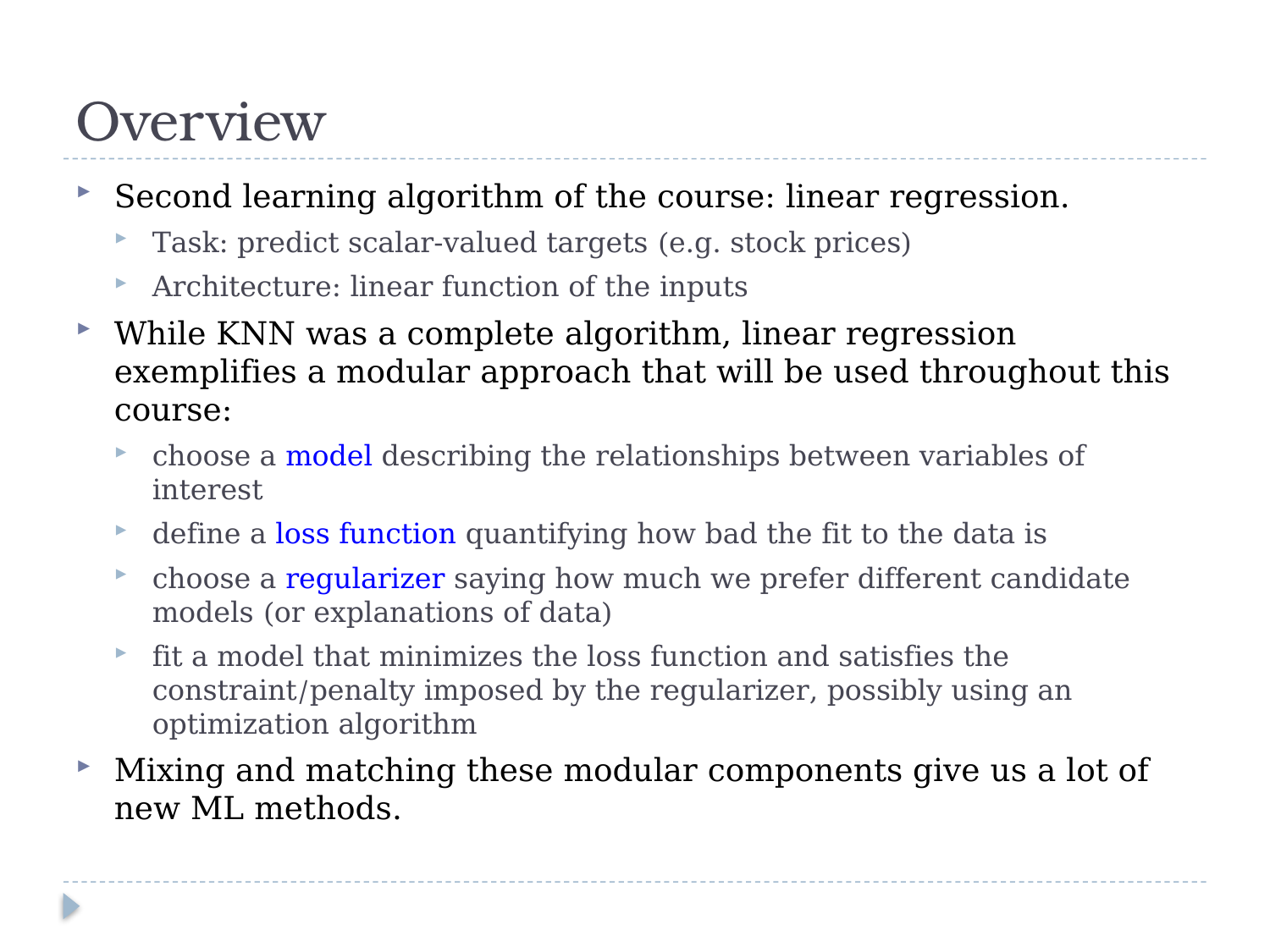

# Overview
Second learning algorithm of the course: linear regression.
Task: predict scalar-valued targets (e.g. stock prices)
Architecture: linear function of the inputs
While KNN was a complete algorithm, linear regression exemplifies a modular approach that will be used throughout this course:
choose a model describing the relationships between variables of interest
define a loss function quantifying how bad the fit to the data is
choose a regularizer saying how much we prefer different candidate models (or explanations of data)
fit a model that minimizes the loss function and satisfies the constraint/penalty imposed by the regularizer, possibly using an optimization algorithm
Mixing and matching these modular components give us a lot of new ML methods.